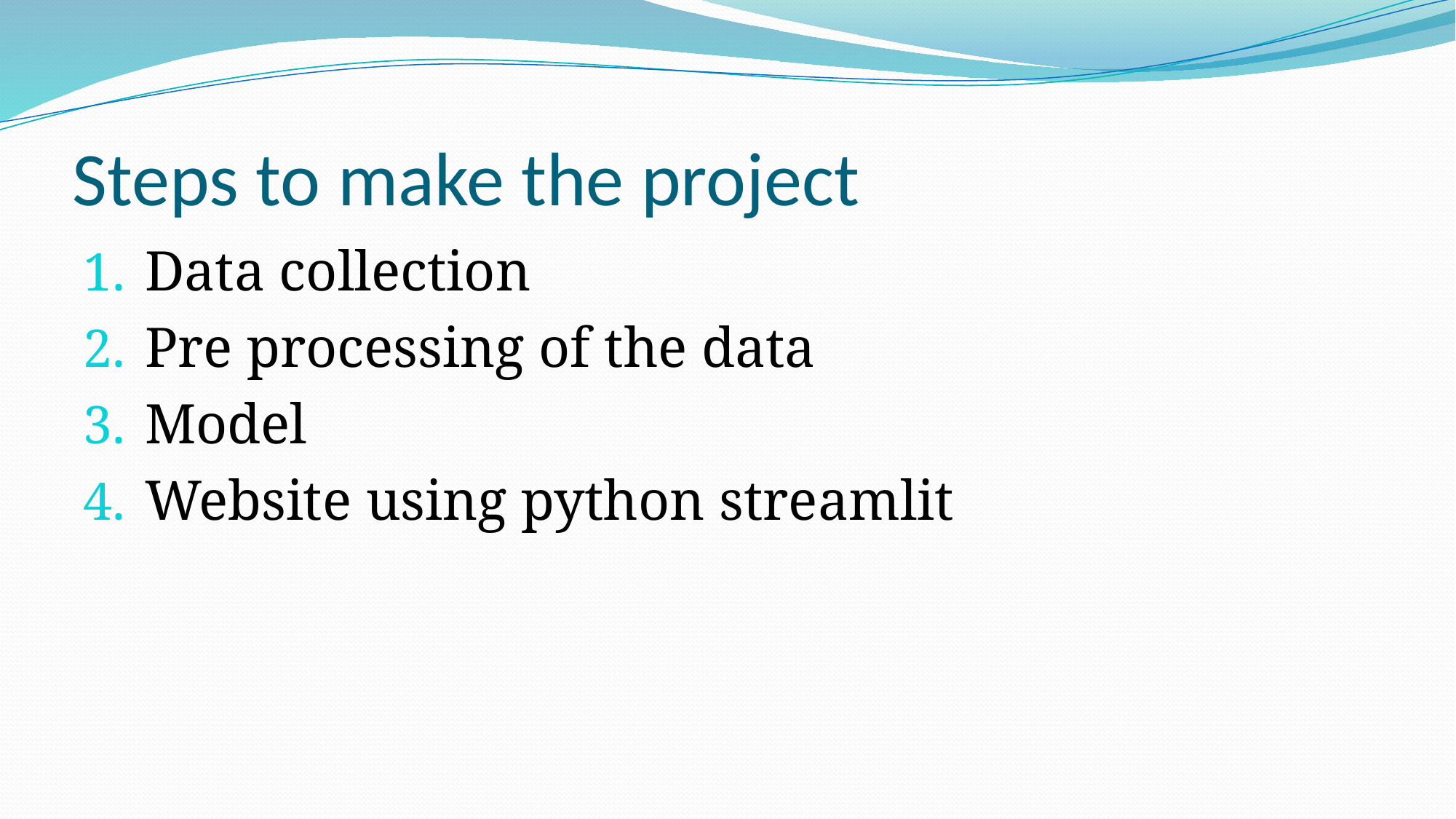

# Steps to make the project
Data collection
Pre processing of the data
Model
Website using python streamlit